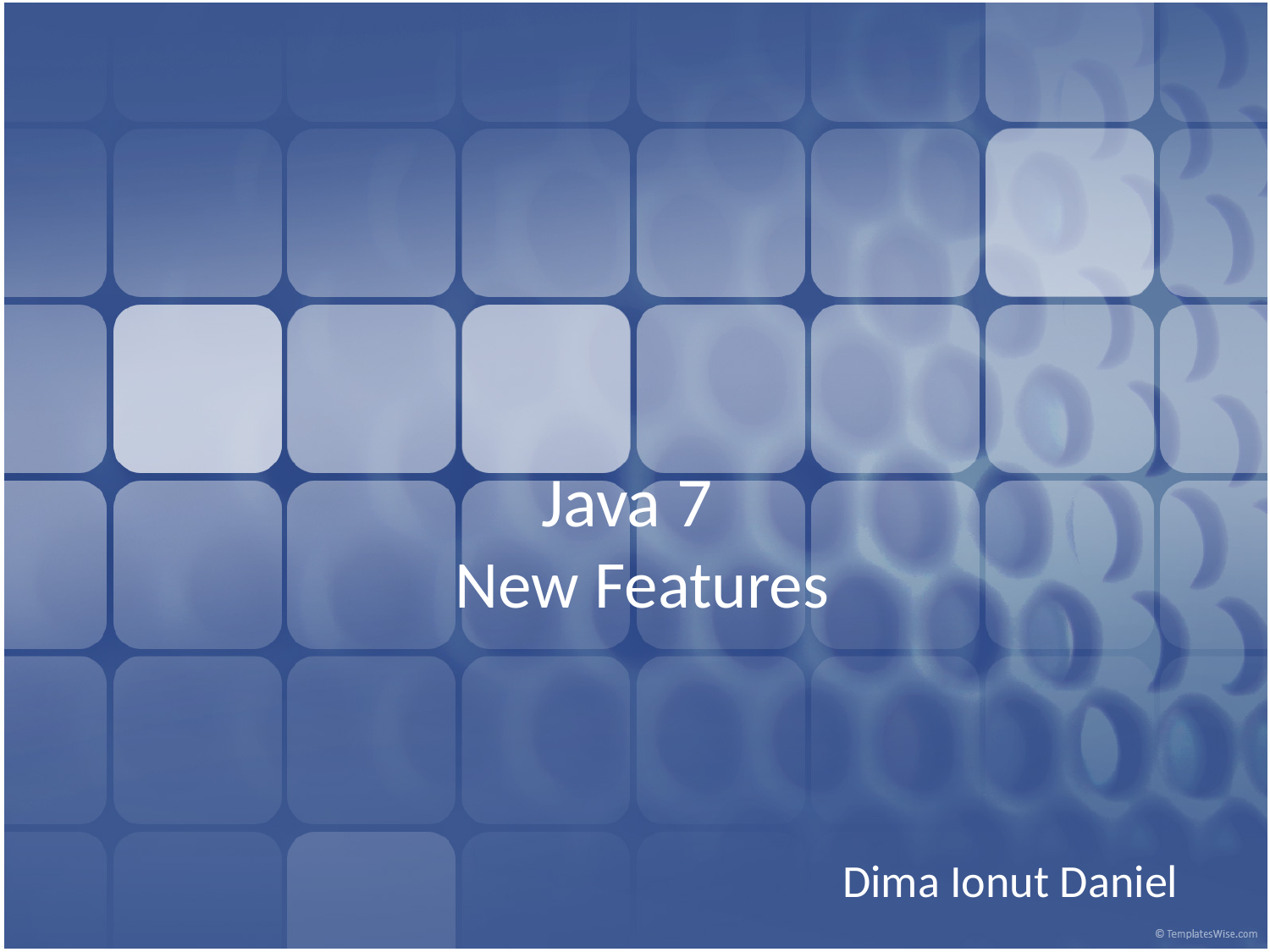

# Java 7 New Features
Dima Ionut Daniel